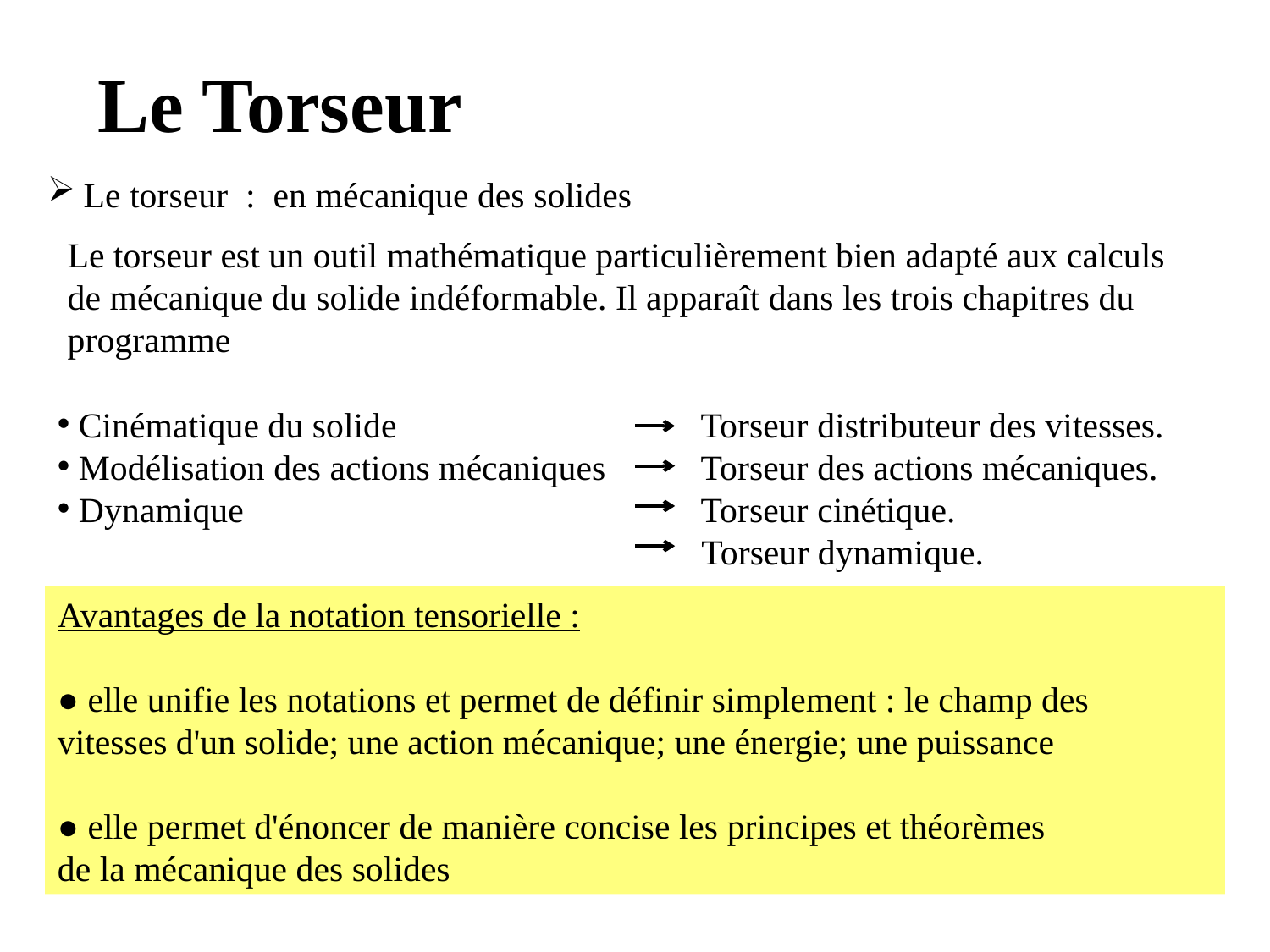

# Le Torseur
 Le torseur  :  en mécanique des solides
Le torseur est un outil mathématique particulièrement bien adapté aux calculs de mécanique du solide indéformable. Il apparaît dans les trois chapitres du
programme
 Cinématique du solide 			 Torseur distributeur des vitesses.
 Modélisation des actions mécaniques   	 Torseur des actions mécaniques.
 Dynamique 				 Torseur cinétique.
					 Torseur dynamique.
Avantages de la notation tensorielle :

● elle unifie les notations et permet de définir simplement : le champ des
vitesses d'un solide; une action mécanique; une énergie; une puissance

● elle permet d'énoncer de manière concise les principes et théorèmes
de la mécanique des solides